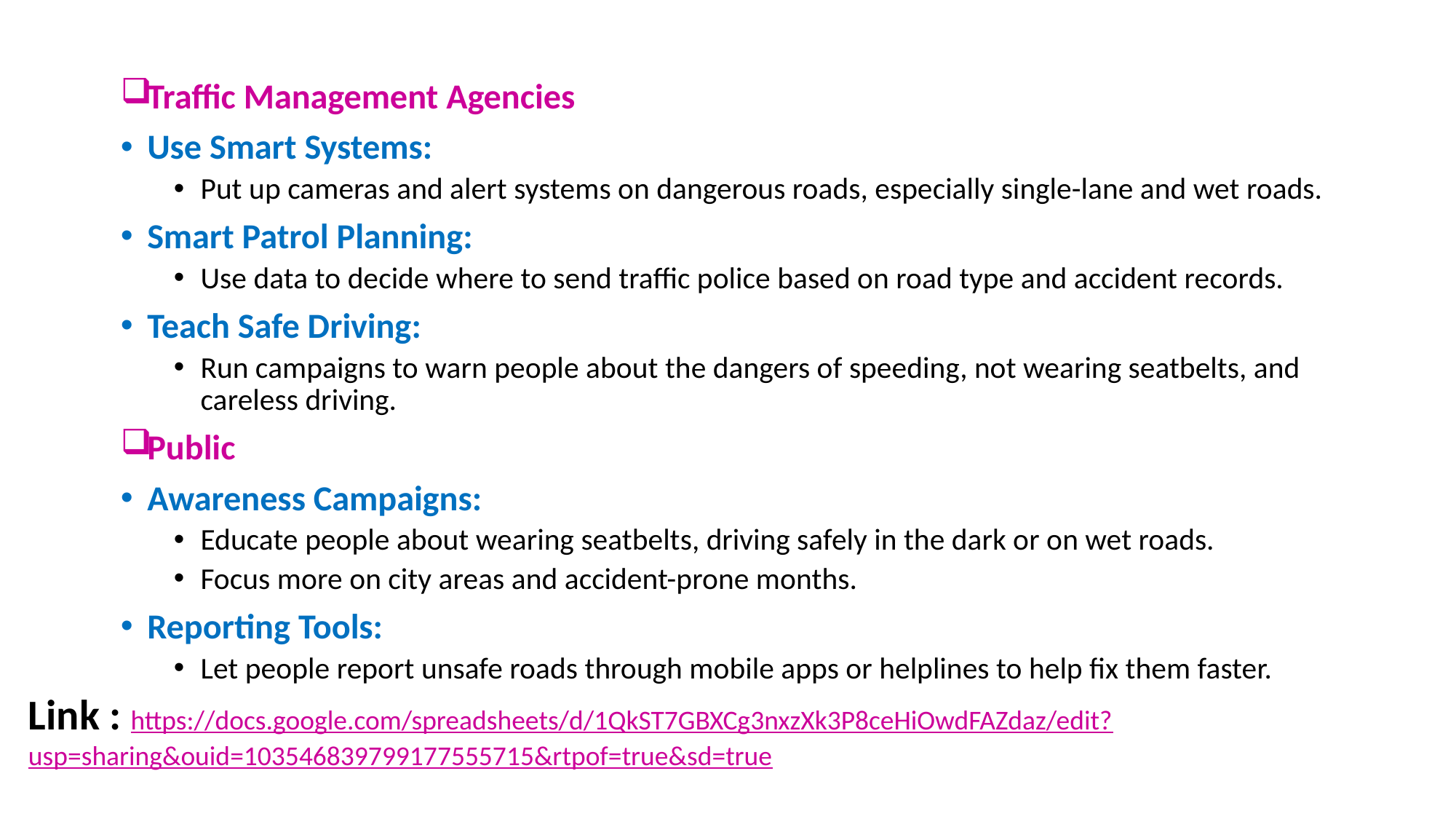

Traffic Management Agencies
Use Smart Systems:
Put up cameras and alert systems on dangerous roads, especially single-lane and wet roads.
Smart Patrol Planning:
Use data to decide where to send traffic police based on road type and accident records.
Teach Safe Driving:
Run campaigns to warn people about the dangers of speeding, not wearing seatbelts, and careless driving.
Public
Awareness Campaigns:
Educate people about wearing seatbelts, driving safely in the dark or on wet roads.
Focus more on city areas and accident-prone months.
Reporting Tools:
Let people report unsafe roads through mobile apps or helplines to help fix them faster.

Link : https://docs.google.com/spreadsheets/d/1QkST7GBXCg3nxzXk3P8ceHiOwdFAZdaz/edit?usp=sharing&ouid=103546839799177555715&rtpof=true&sd=true